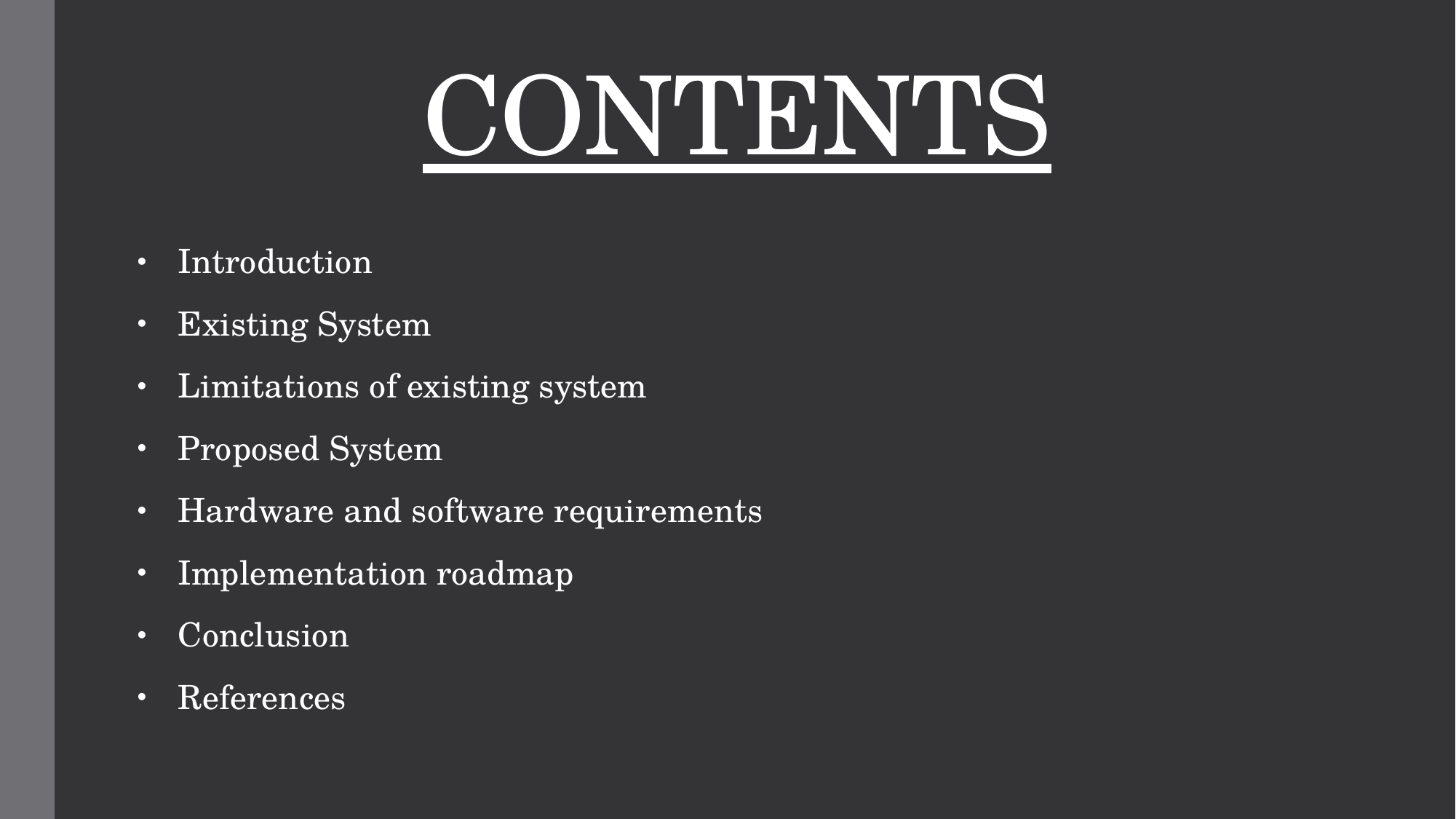

# CONTENTS
Introduction
Existing System
Limitations of existing system
Proposed System
Hardware and software requirements
Implementation roadmap
Conclusion
References